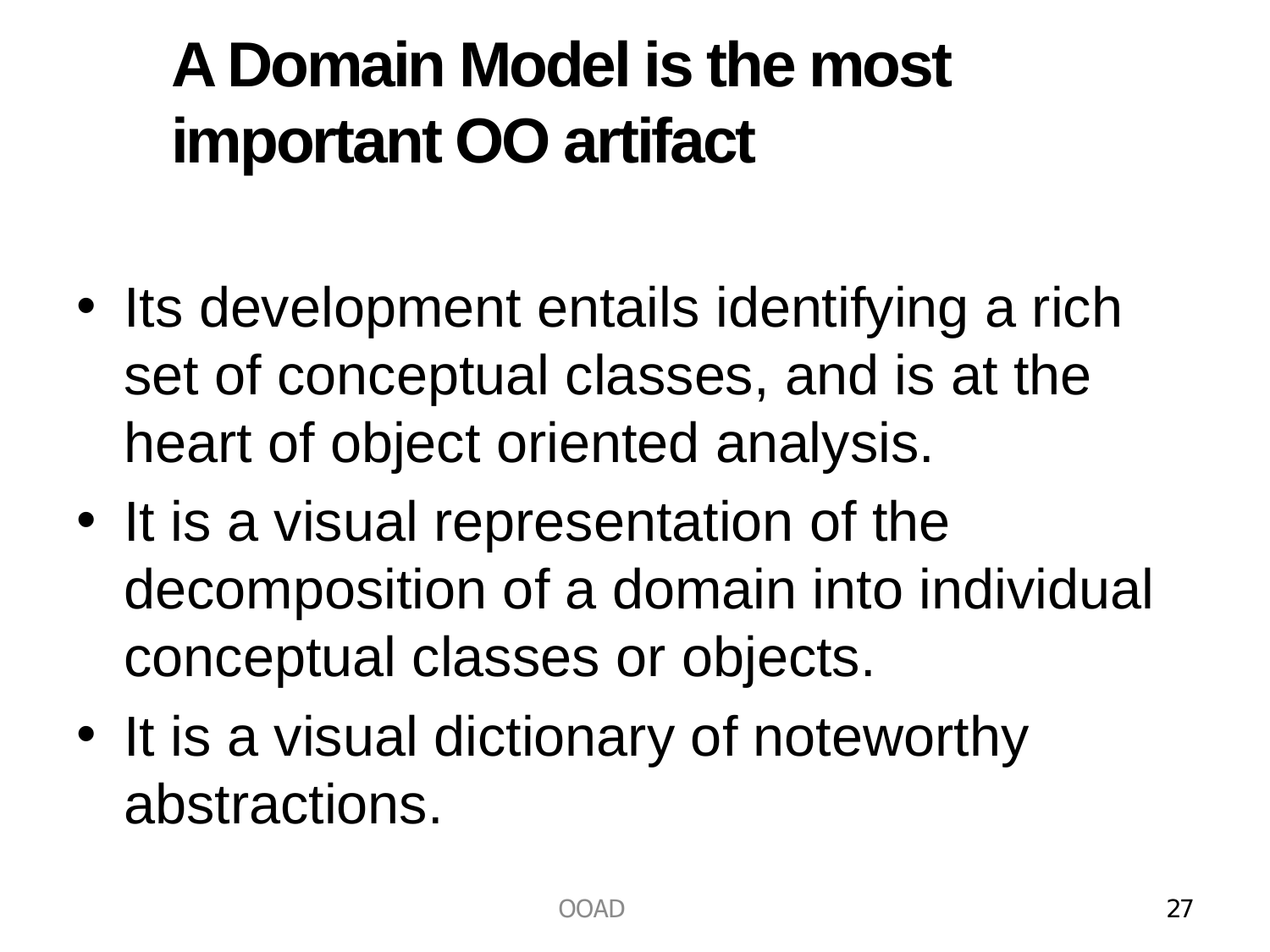

# A Domain Model is the most important OO artifact
Its development entails identifying a rich set of conceptual classes, and is at the heart of object oriented analysis.
It is a visual representation of the decomposition of a domain into individual conceptual classes or objects.
It is a visual dictionary of noteworthy abstractions.
OOAD
27